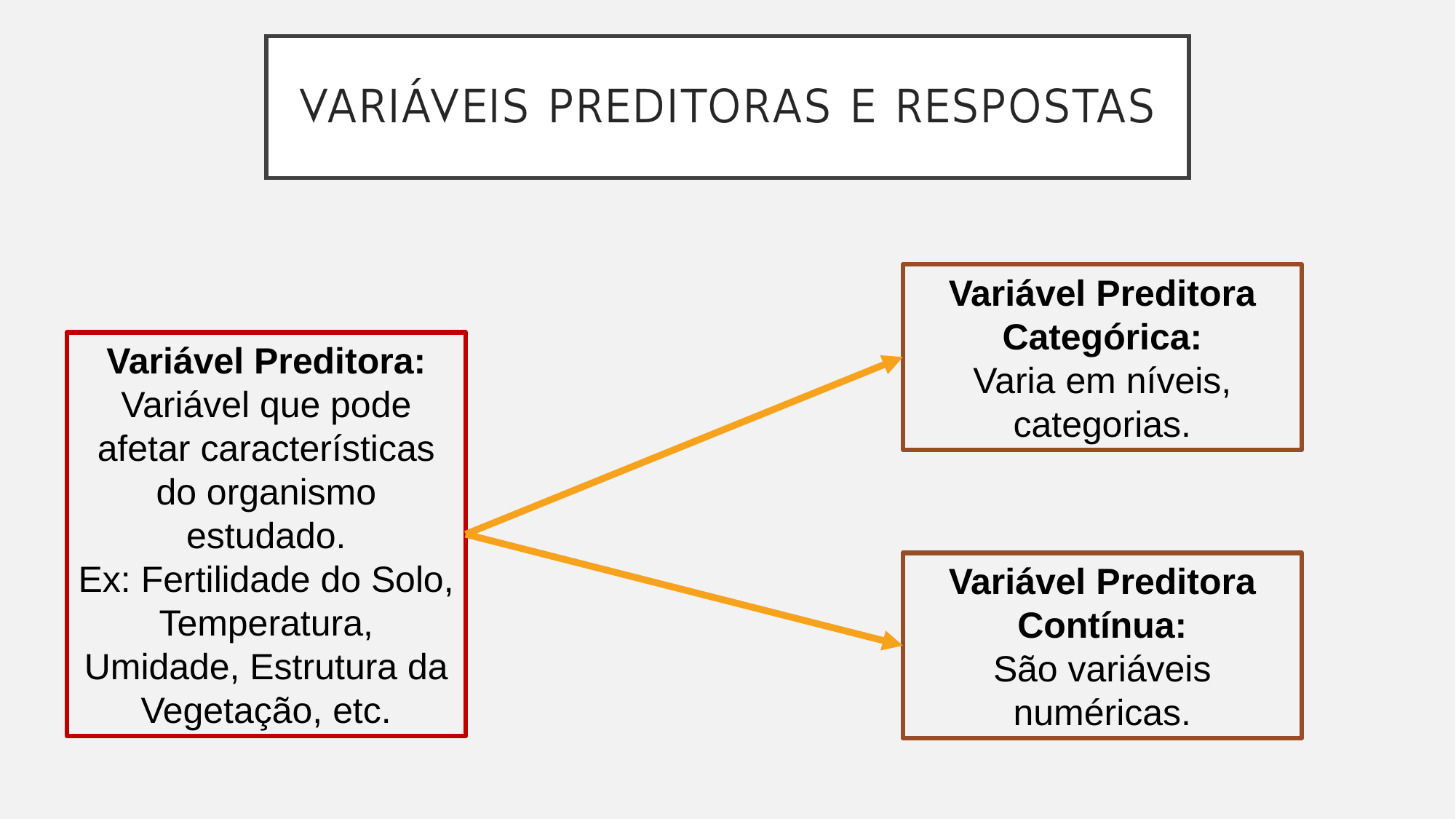

# Variáveis preditoras e respostas
Variável Preditora Categórica:
Varia em níveis, categorias.
Variável Preditora:
Variável que pode afetar características do organismo estudado.
Ex: Fertilidade do Solo, Temperatura, Umidade, Estrutura da Vegetação, etc.
Variável Preditora Contínua:
São variáveis numéricas.